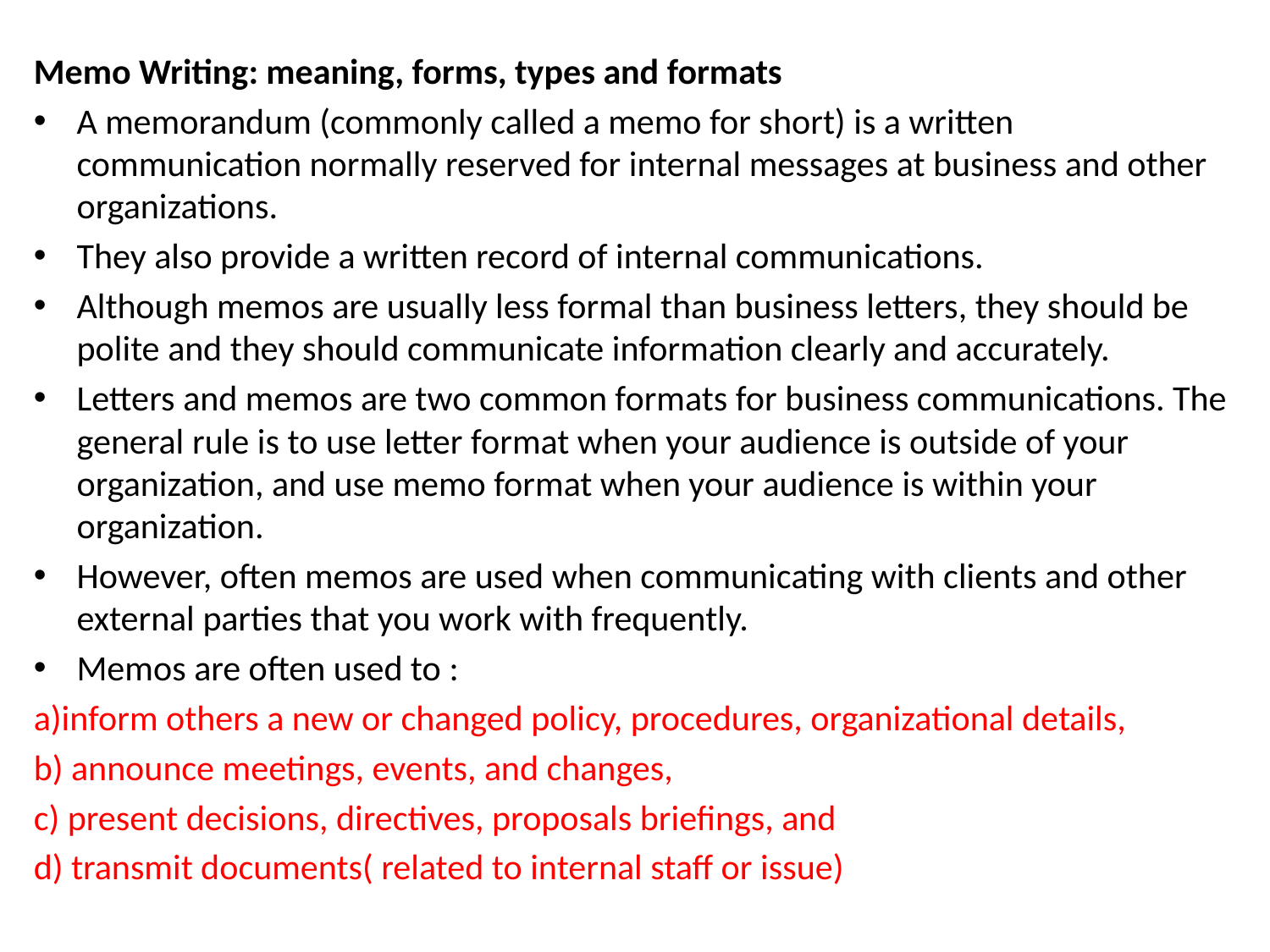

Memo Writing: meaning, forms, types and formats
A memorandum (commonly called a memo for short) is a written communication normally reserved for internal messages at business and other organizations.
They also provide a written record of internal communications.
Although memos are usually less formal than business letters, they should be polite and they should communicate information clearly and accurately.
Letters and memos are two common formats for business communications. The general rule is to use letter format when your audience is outside of your organization, and use memo format when your audience is within your organization.
However, often memos are used when communicating with clients and other external parties that you work with frequently.
Memos are often used to :
a)inform others a new or changed policy, procedures, organizational details,
b) announce meetings, events, and changes,
c) present decisions, directives, proposals briefings, and
d) transmit documents( related to internal staff or issue)